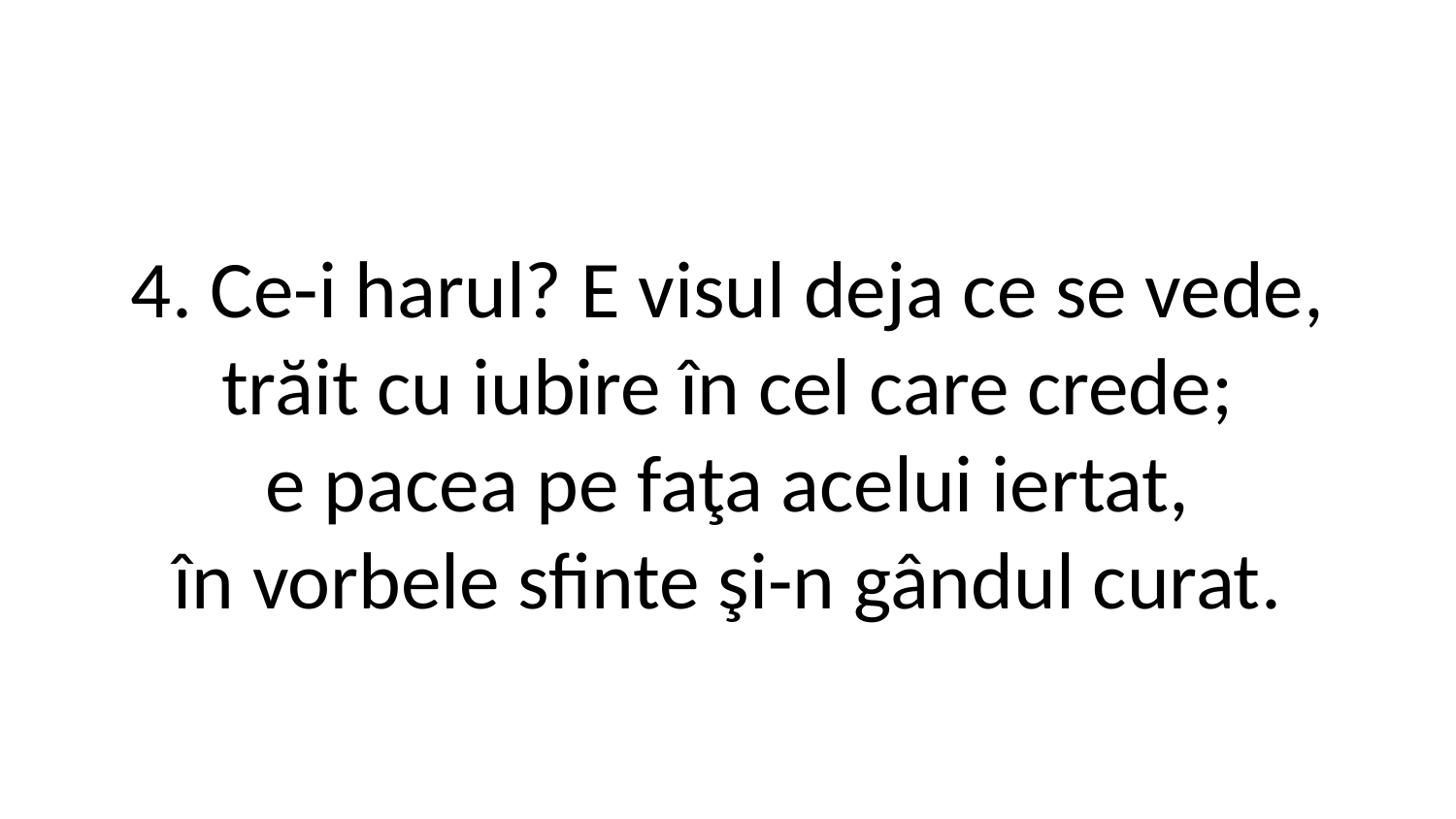

4. Ce-i harul? E visul deja ce se vede,
trăit cu iubire în cel care crede;
e pacea pe faţa acelui iertat,
în vorbele sfinte şi-n gândul curat.